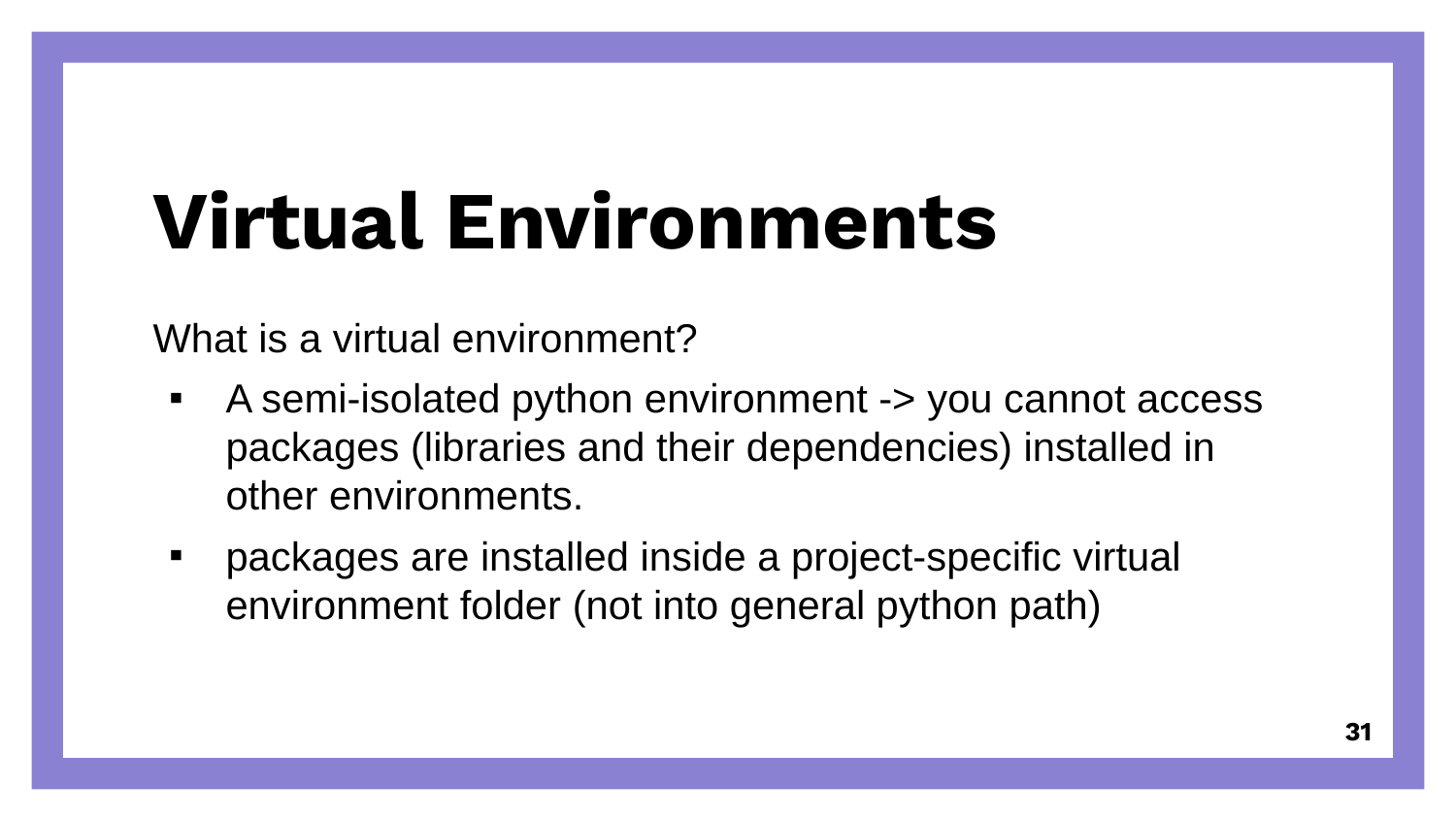

# Virtual Environments
What is a virtual environment?
A semi-isolated python environment -> you cannot access packages (libraries and their dependencies) installed in other environments.
packages are installed inside a project-specific virtual environment folder (not into general python path)
31